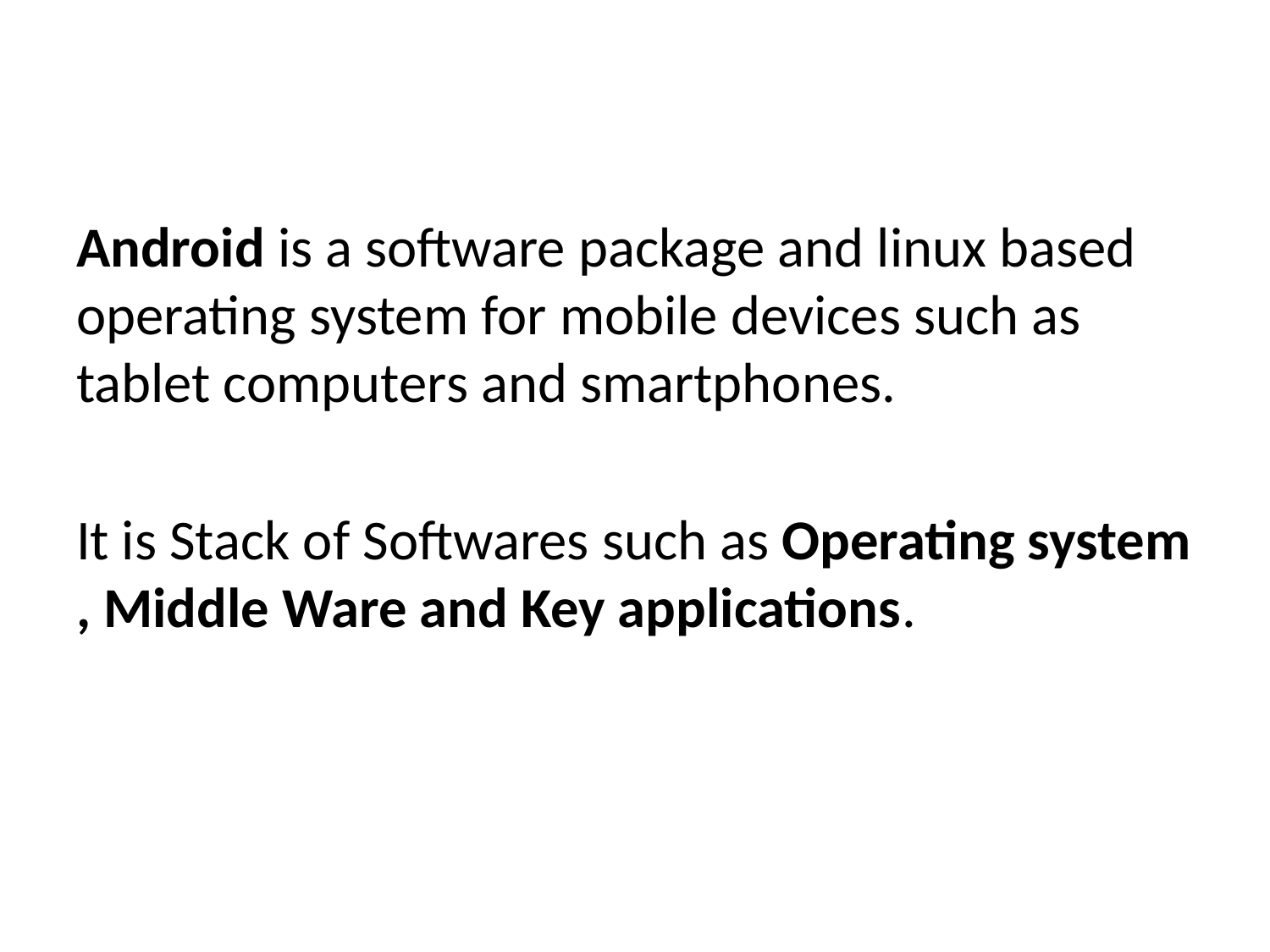

Android is a software package and linux based operating system for mobile devices such as tablet computers and smartphones.

It is Stack of Softwares such as Operating system , Middle Ware and Key applications.